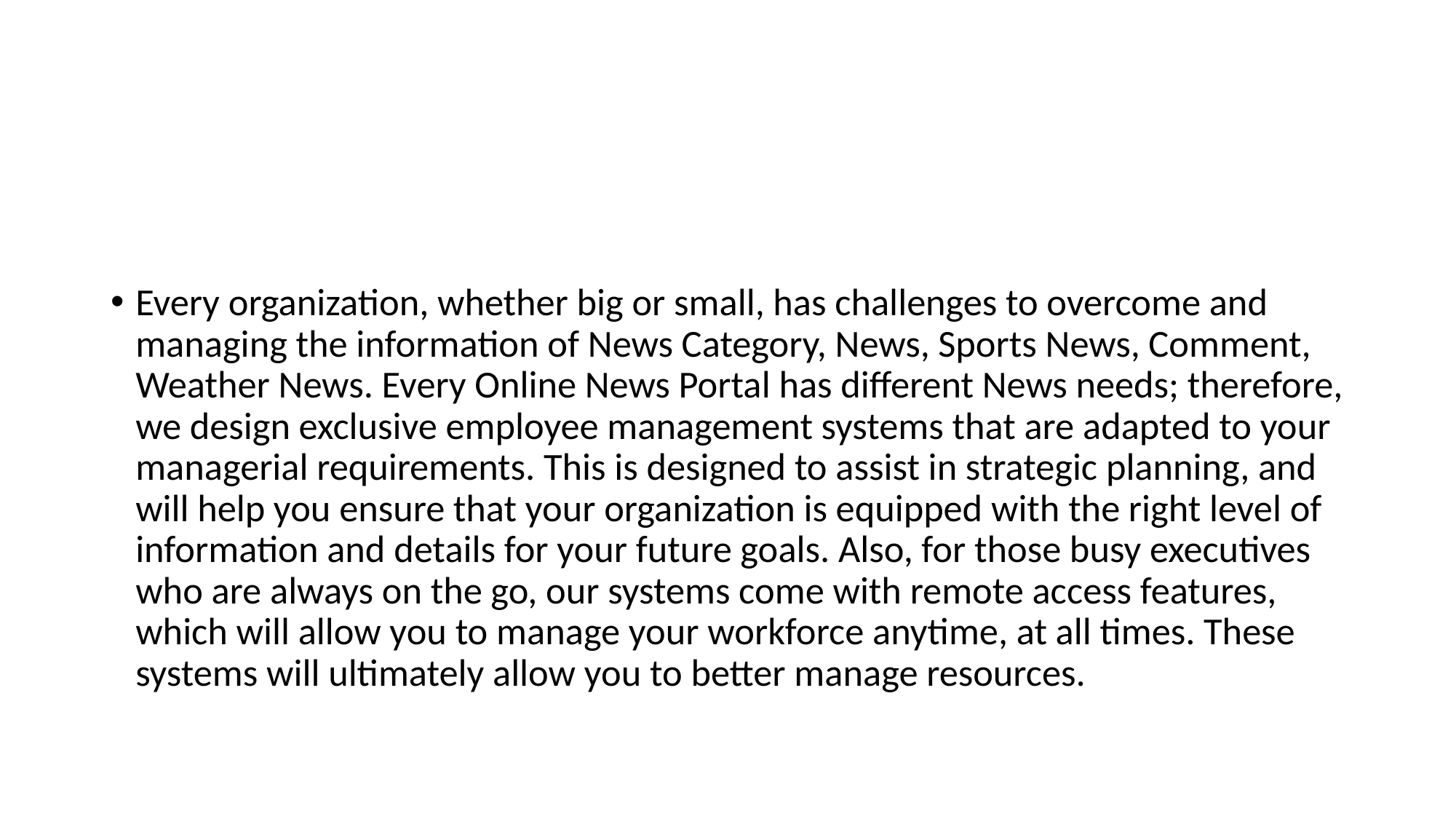

Every organization, whether big or small, has challenges to overcome and managing the information of News Category, News, Sports News, Comment, Weather News. Every Online News Portal has different News needs; therefore, we design exclusive employee management systems that are adapted to your managerial requirements. This is designed to assist in strategic planning, and will help you ensure that your organization is equipped with the right level of information and details for your future goals. Also, for those busy executives who are always on the go, our systems come with remote access features, which will allow you to manage your workforce anytime, at all times. These systems will ultimately allow you to better manage resources.